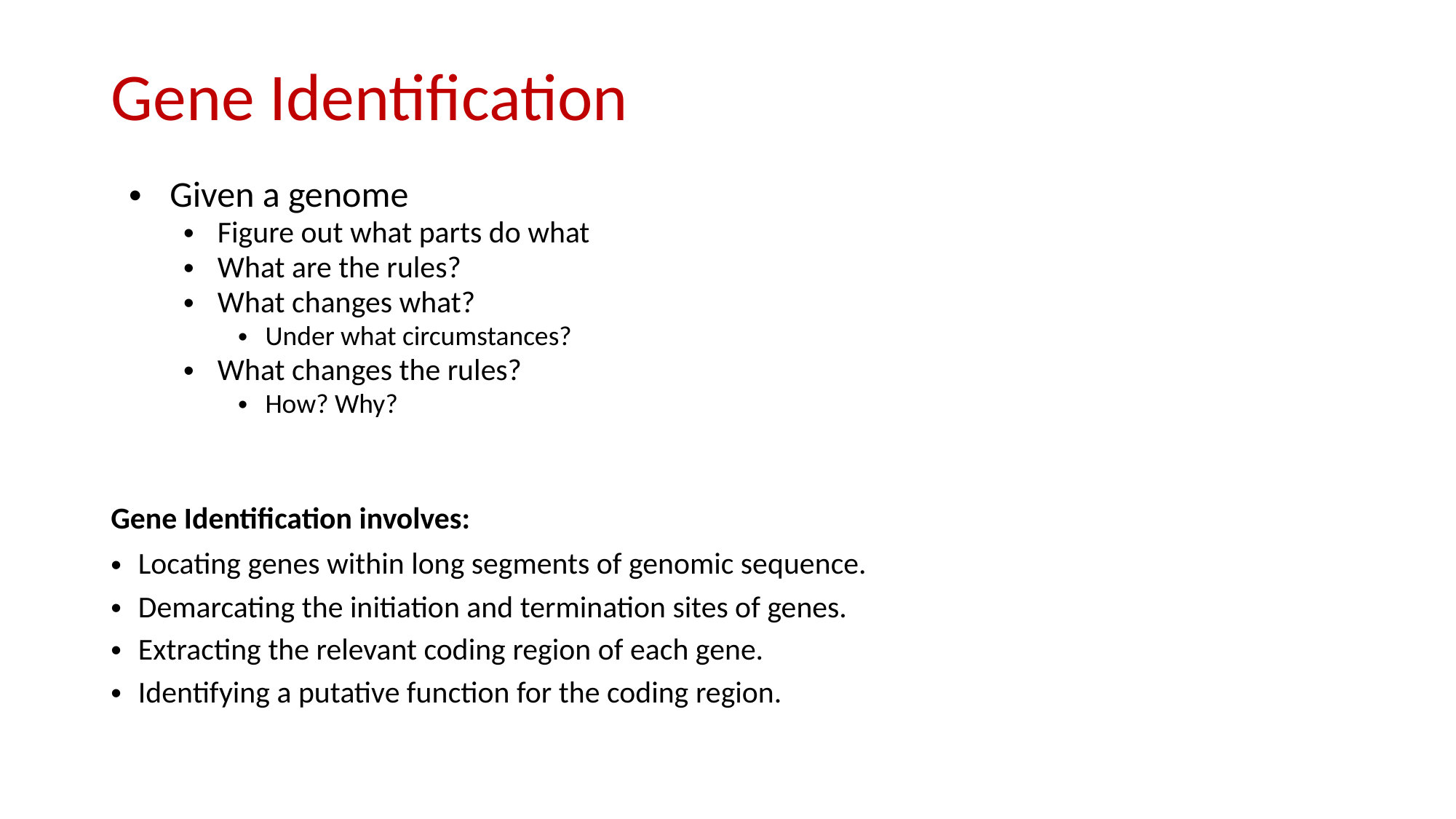

Gene Identification
Given a genome
Figure out what parts do what
What are the rules?
What changes what?
Under what circumstances?
What changes the rules?
How? Why?
Gene Identification involves:
Locating genes within long segments of genomic sequence.
Demarcating the initiation and termination sites of genes.
Extracting the relevant coding region of each gene.
Identifying a putative function for the coding region.